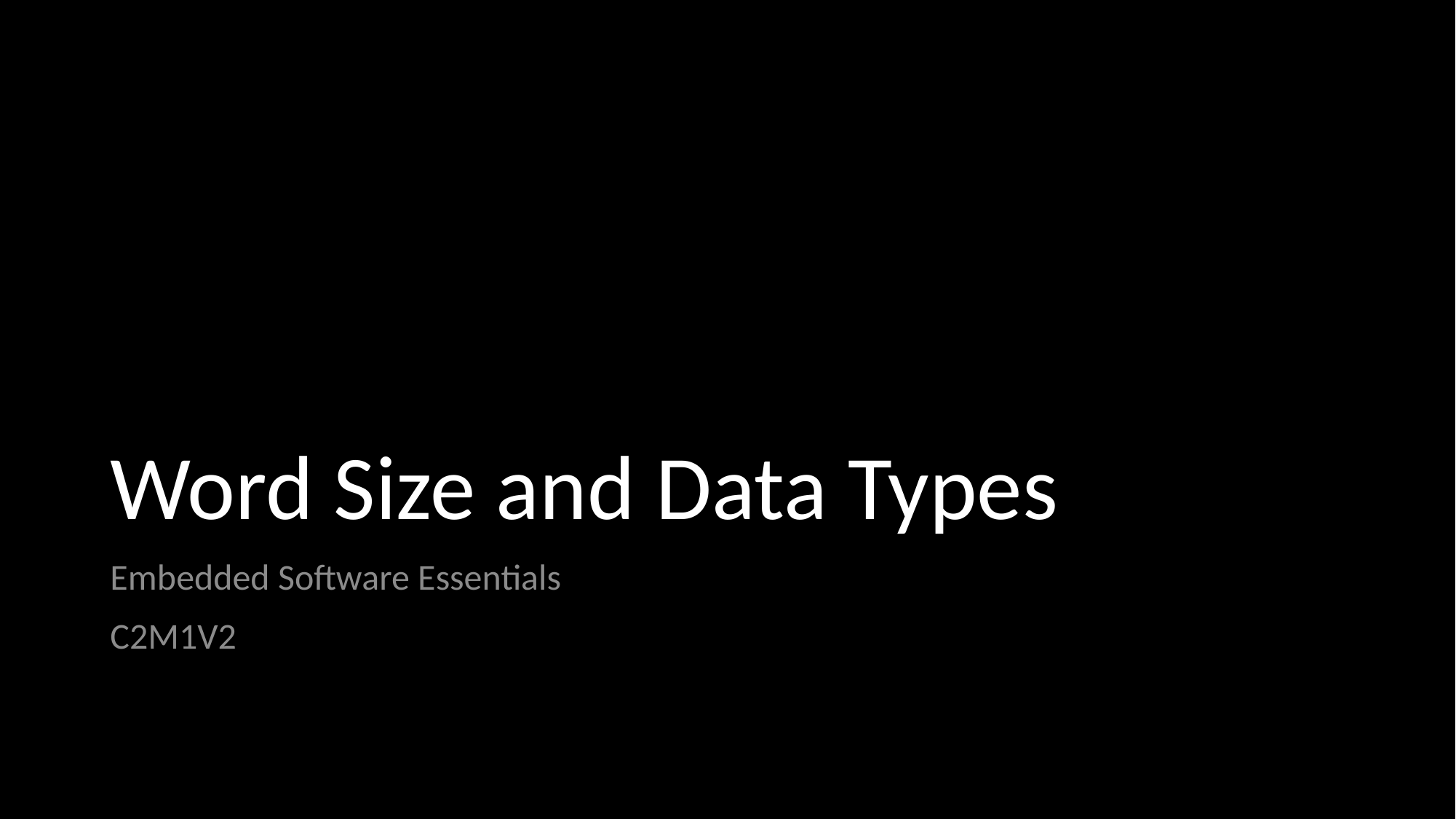

# Word Size and Data Types
Embedded Software Essentials
C2M1V2